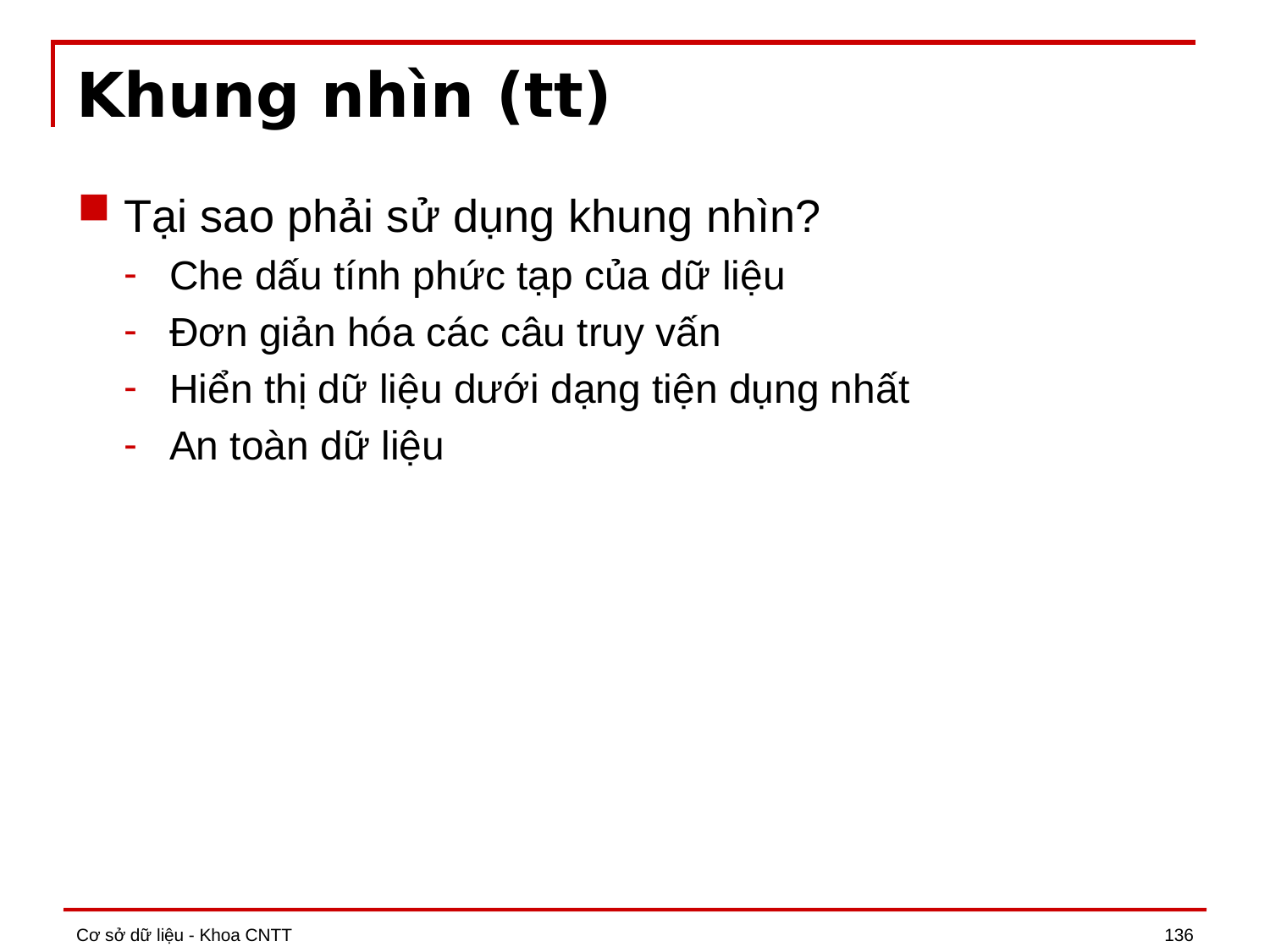

# Khung nhìn (tt)
Tại sao phải sử dụng khung nhìn?
Che dấu tính phức tạp của dữ liệu
Đơn giản hóa các câu truy vấn
Hiển thị dữ liệu dưới dạng tiện dụng nhất
An toàn dữ liệu

Cơ sở dữ liệu - Khoa CNTT
136